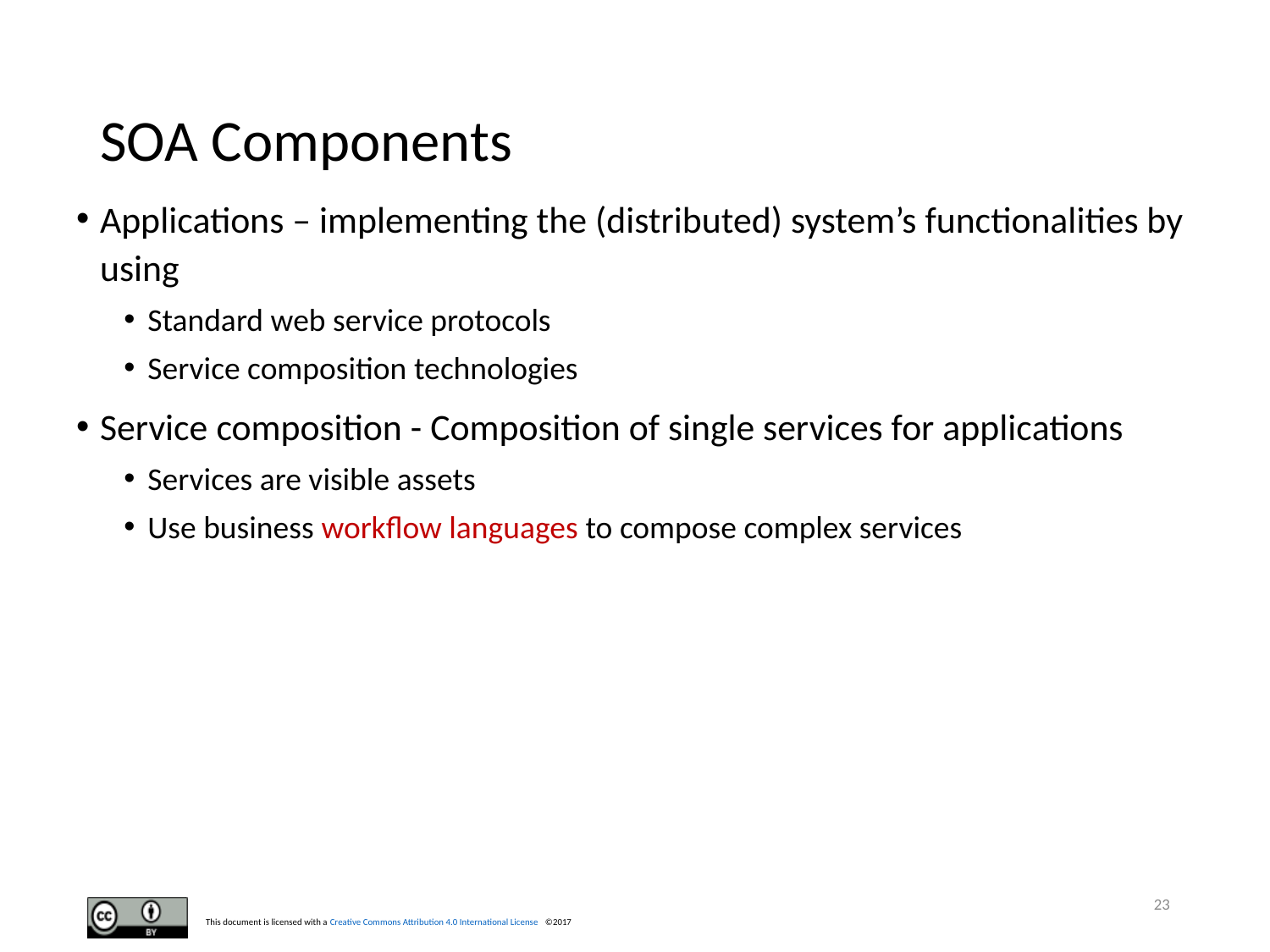

# SOA Components
Applications – implementing the (distributed) system’s functionalities by using
Standard web service protocols
Service composition technologies
Service composition - Composition of single services for applications
Services are visible assets
Use business workflow languages to compose complex services
23